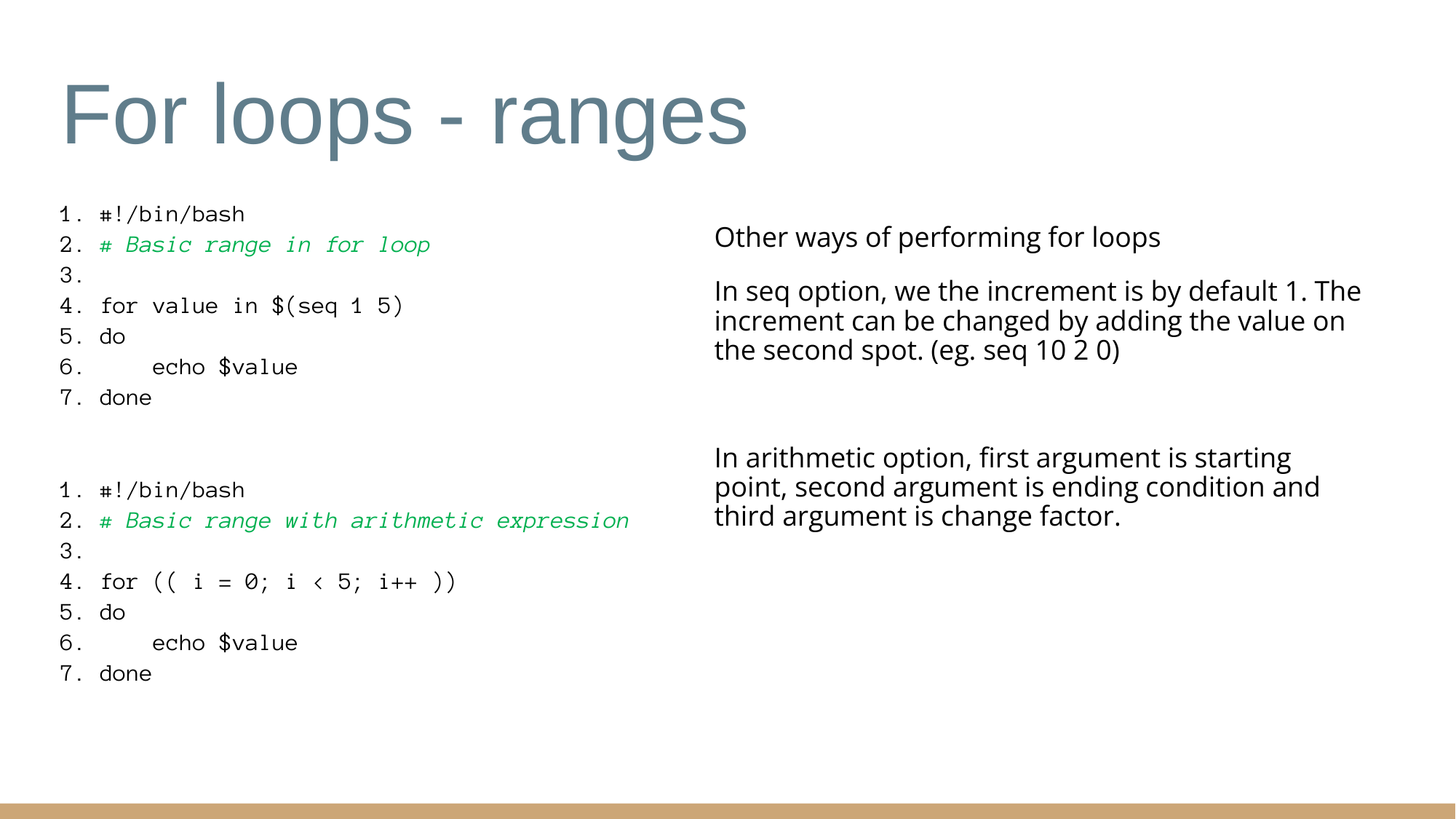

# For loops - ranges
1. #!/bin/bash
2. # Basic range in for loop
3.
4. for value in $(seq 1 5)
5. do
6.     echo $value
7. done

1. #!/bin/bash
2. # Basic range with arithmetic expression
3.
4. for (( i = 0; i < 5; i++ ))
5. do
6.     echo $value
7. done
Other ways of performing for loops
In seq option, we the increment is by default 1. The increment can be changed by adding the value on the second spot. (eg. seq 10 2 0)

In arithmetic option, first argument is starting point, second argument is ending condition and third argument is change factor.